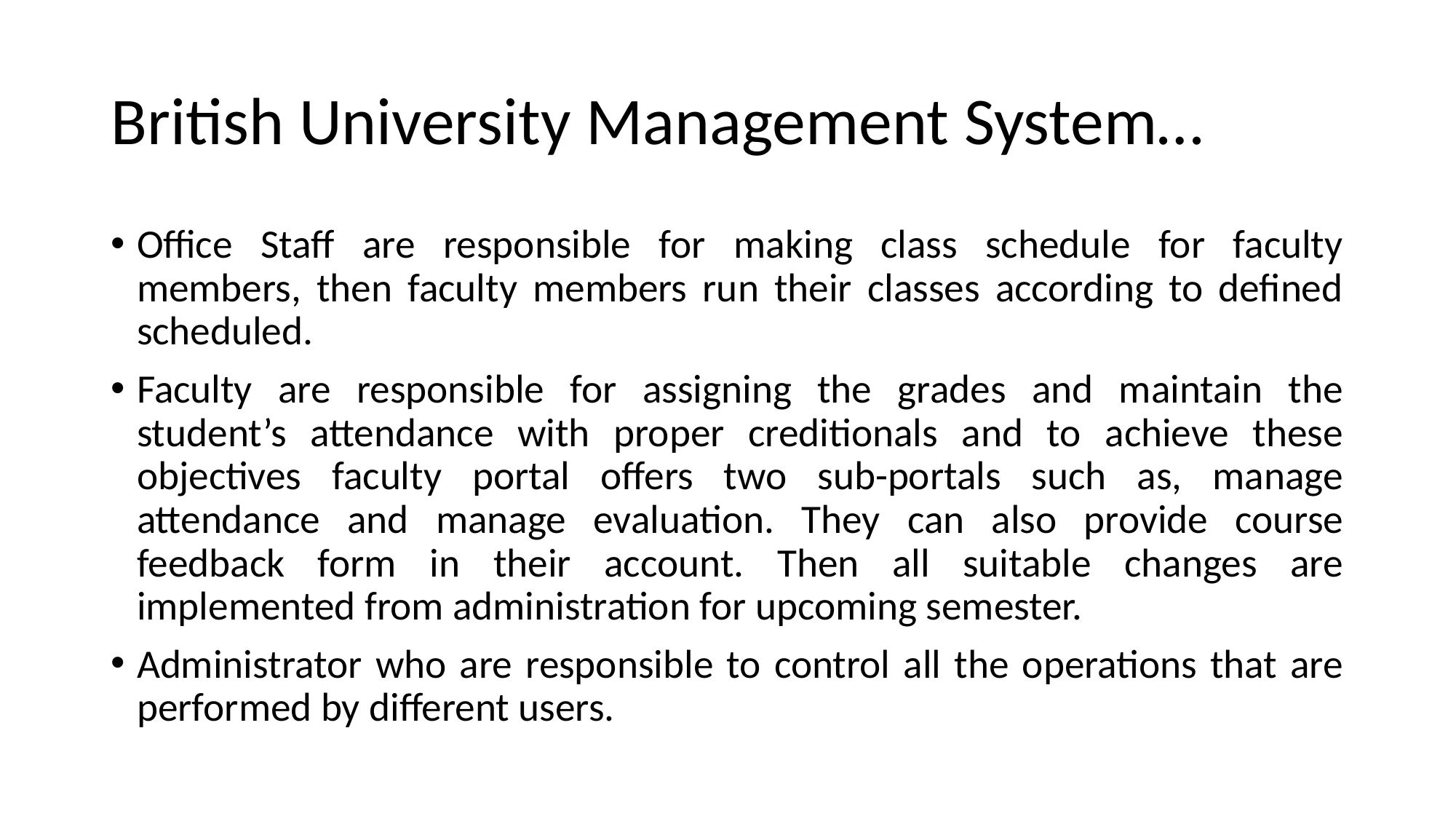

# British University Management System…
Office Staff are responsible for making class schedule for faculty members, then faculty members run their classes according to defined scheduled.
Faculty are responsible for assigning the grades and maintain the student’s attendance with proper creditionals and to achieve these objectives faculty portal offers two sub-portals such as, manage attendance and manage evaluation. They can also provide course feedback form in their account. Then all suitable changes are implemented from administration for upcoming semester.
Administrator who are responsible to control all the operations that are performed by different users.